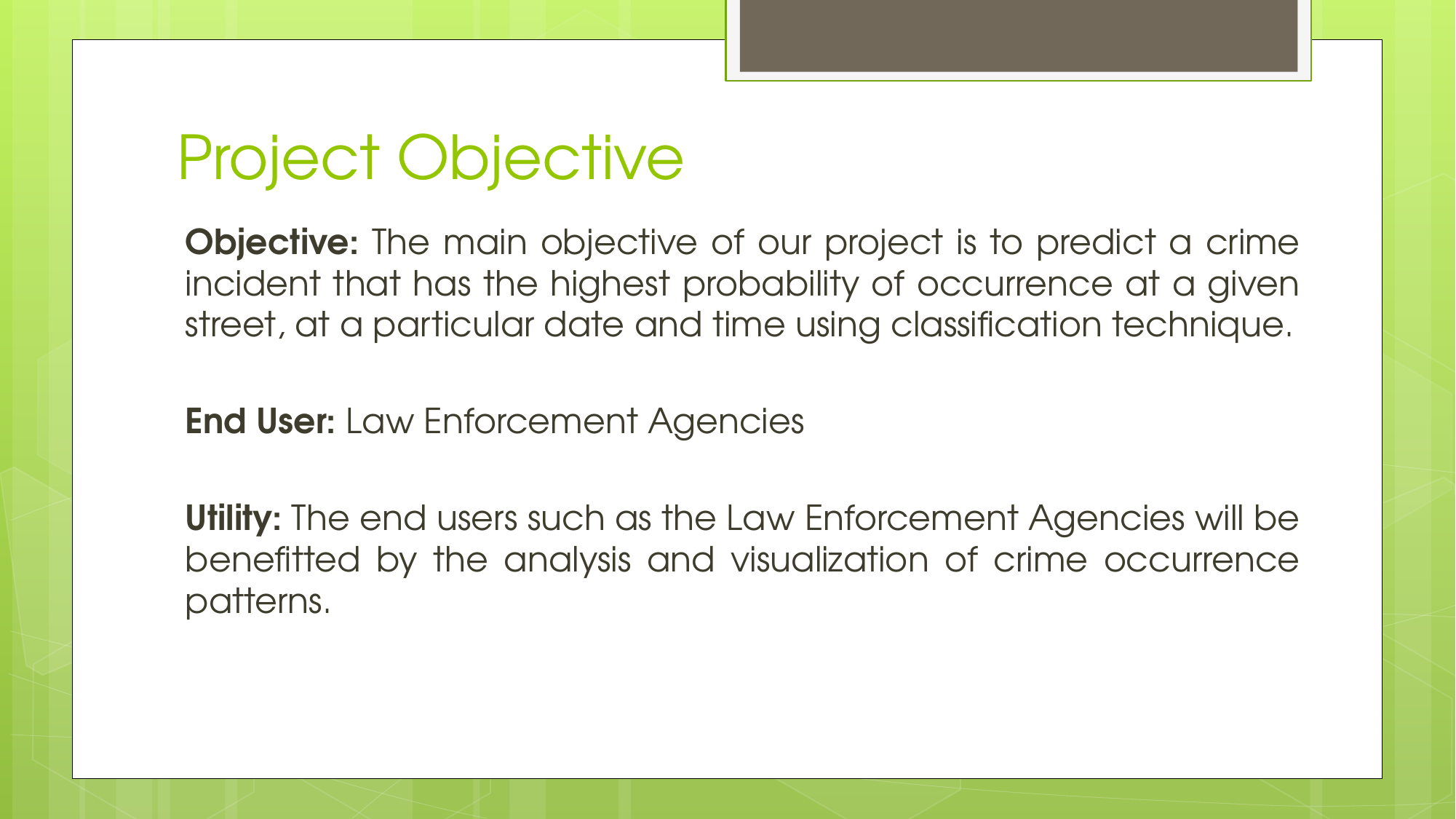

# Project Objective
Objective: The main objective of our project is to predict a crime incident that has the highest probability of occurrence at a given street, at a particular date and time using classification technique.

End User: Law Enforcement Agencies

Utility: The end users such as the Law Enforcement Agencies will be benefitted by the analysis and visualization of crime occurrence patterns.